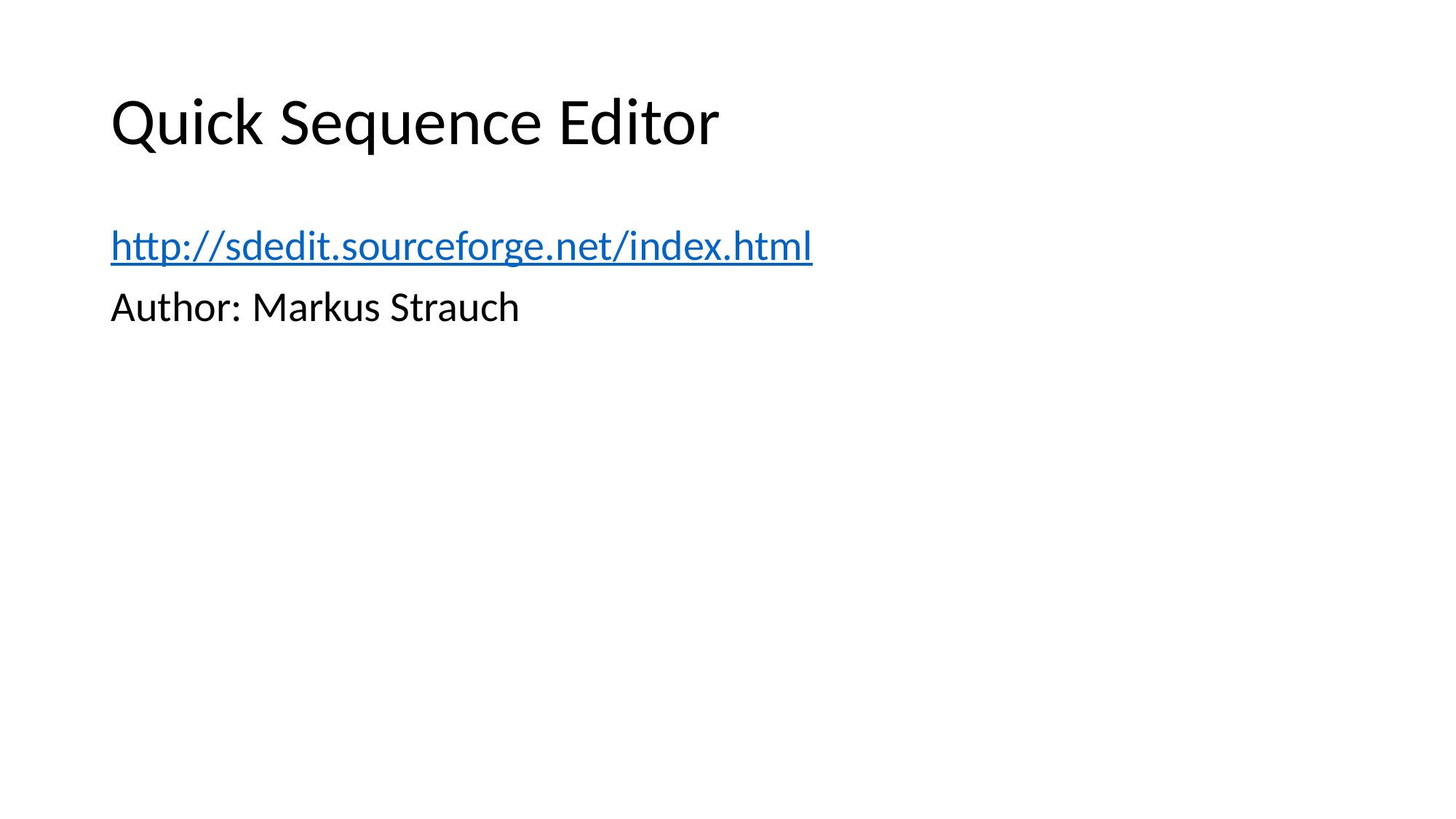

# Quick Sequence Editor
http://sdedit.sourceforge.net/index.html
Author: Markus Strauch